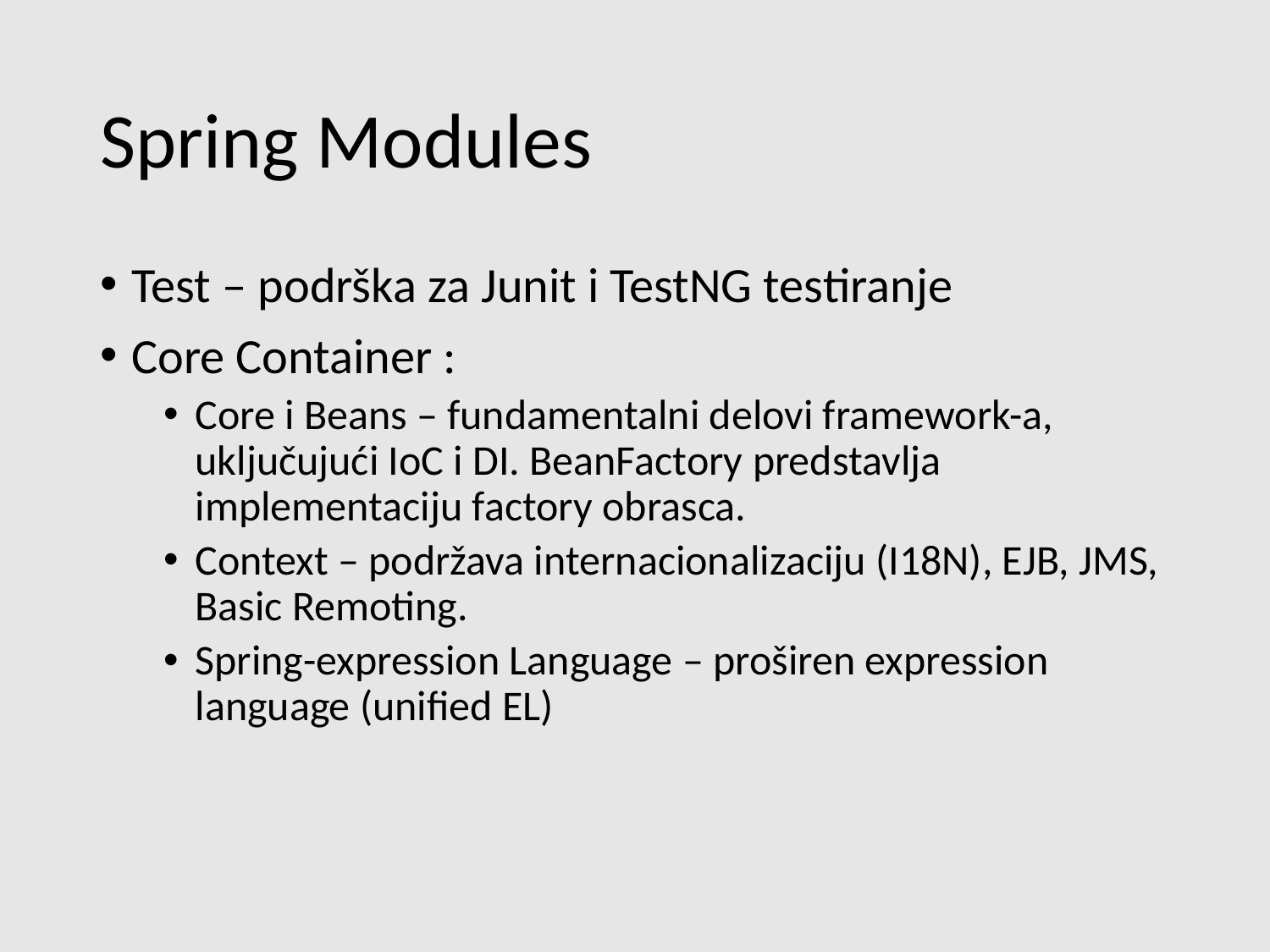

# Spring Modules
Test – podrška za Junit i TestNG testiranje
Core Container :
Core i Beans – fundamentalni delovi framework-a, uključujući IoC i DI. BeanFactory predstavlja implementaciju factory obrasca.
Context – podržava internacionalizaciju (I18N), EJB, JMS, Basic Remoting.
Spring-expression Language – proširen expression language (unified EL)